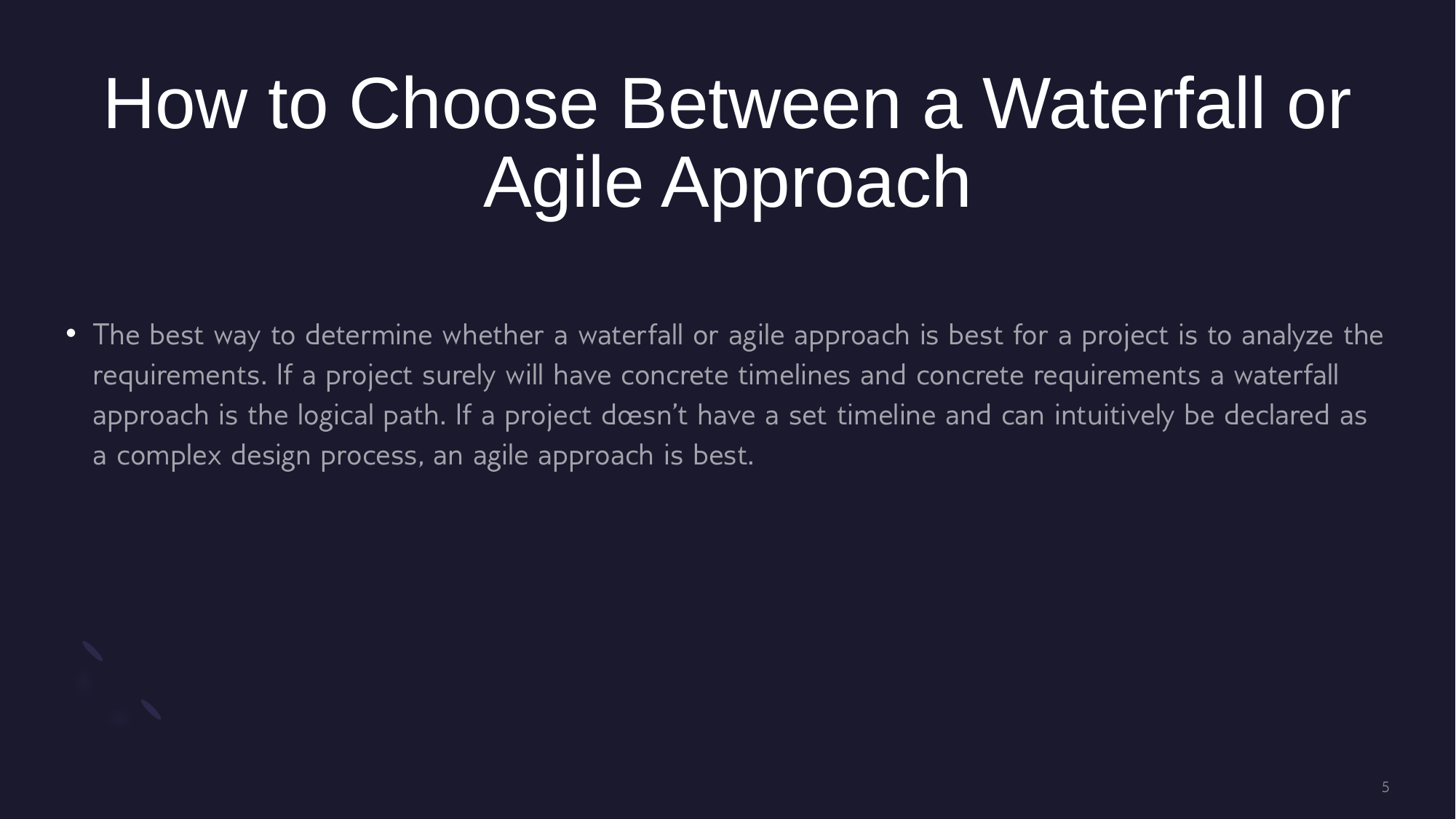

# How to Choose Between a Waterfall or Agile Approach
The best way to determine whether a waterfall or agile approach is best for a project is to analyze the requirements. If a project surely will have concrete timelines and concrete requirements a waterfall approach is the logical path. If a project doesn’t have a set timeline and can intuitively be declared as a complex design process, an agile approach is best.
5